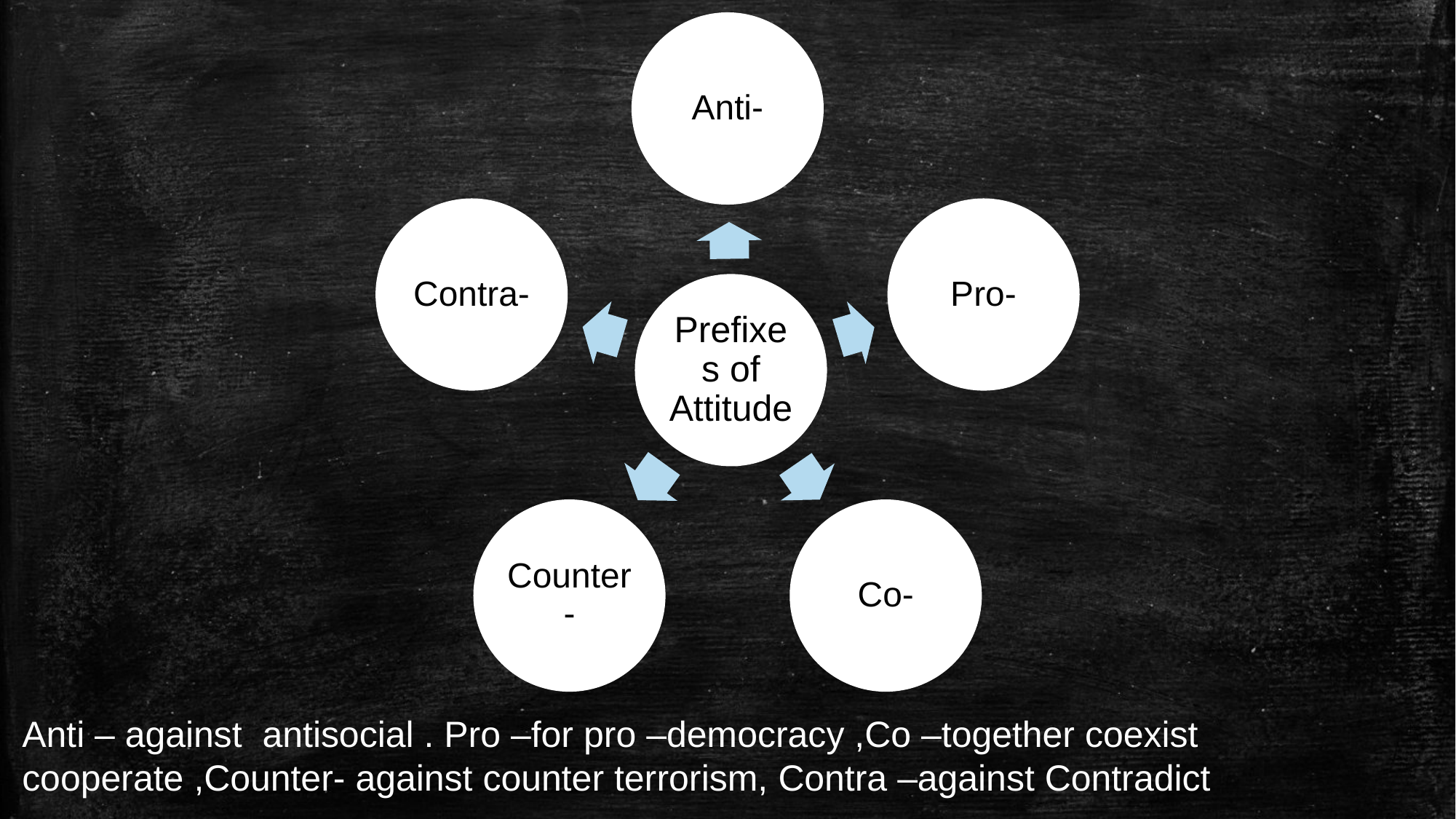

Prefixes of Attitude

Anti-

Pro-

Co-

Counter-

Contra-
Anti – against  antisocial . Pro –for pro –democracy ,Co –together coexist cooperate ,Counter- against counter terrorism, Contra –against Contradict